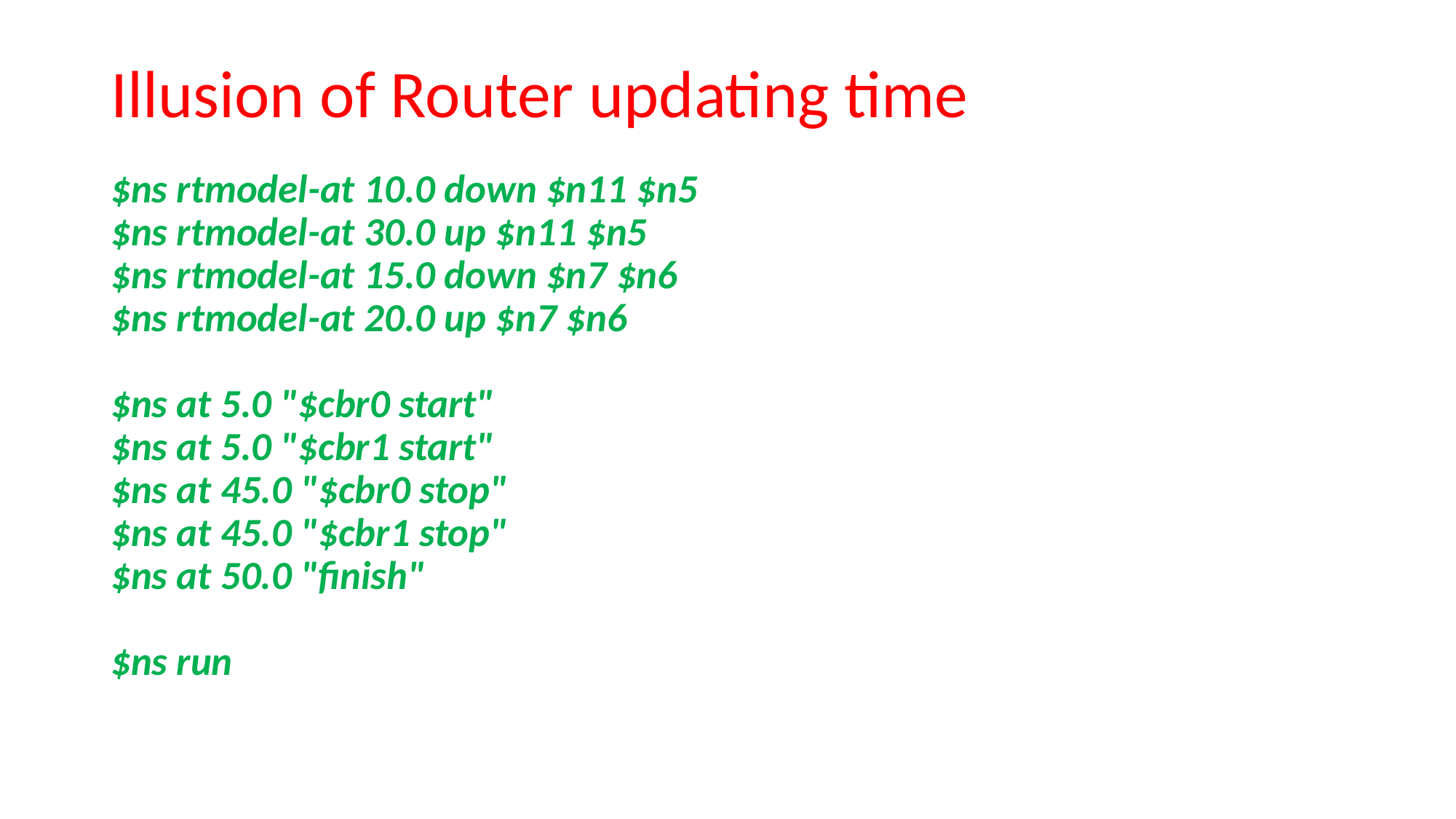

# Illusion of Router updating time
$ns rtmodel-at 10.0 down $n11 $n5
$ns rtmodel-at 30.0 up $n11 $n5
$ns rtmodel-at 15.0 down $n7 $n6
$ns rtmodel-at 20.0 up $n7 $n6
$ns at 5.0 "$cbr0 start"
$ns at 5.0 "$cbr1 start"
$ns at 45.0 "$cbr0 stop"
$ns at 45.0 "$cbr1 stop"
$ns at 50.0 "finish"
$ns run